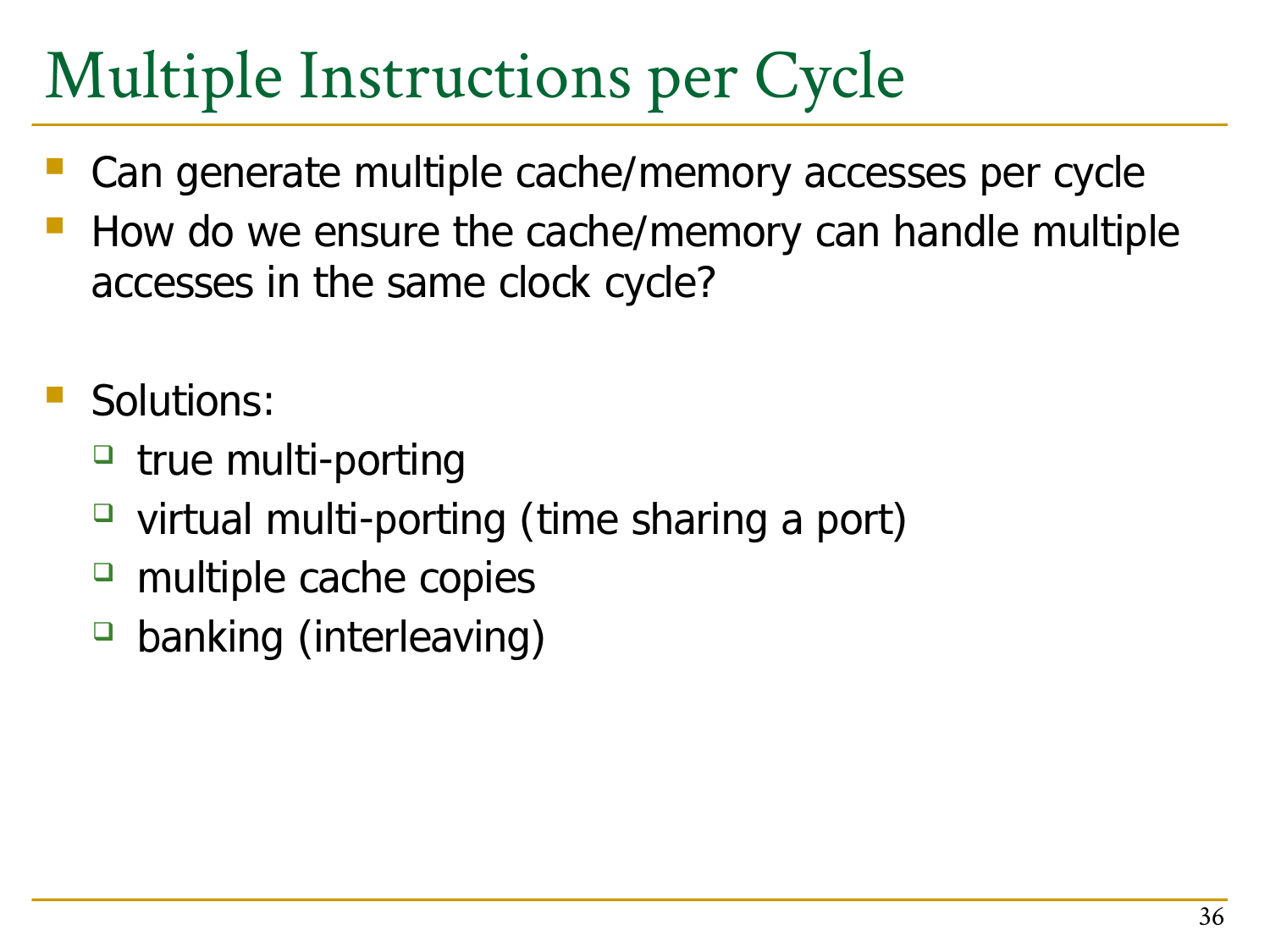

# Multiple Instructions per Cycle
Can generate multiple cache/memory accesses per cycle
How do we ensure the cache/memory can handle multiple accesses in the same clock cycle?

Solutions:
true multi-porting
virtual multi-porting (time sharing a port)
multiple cache copies
banking (interleaving)

36